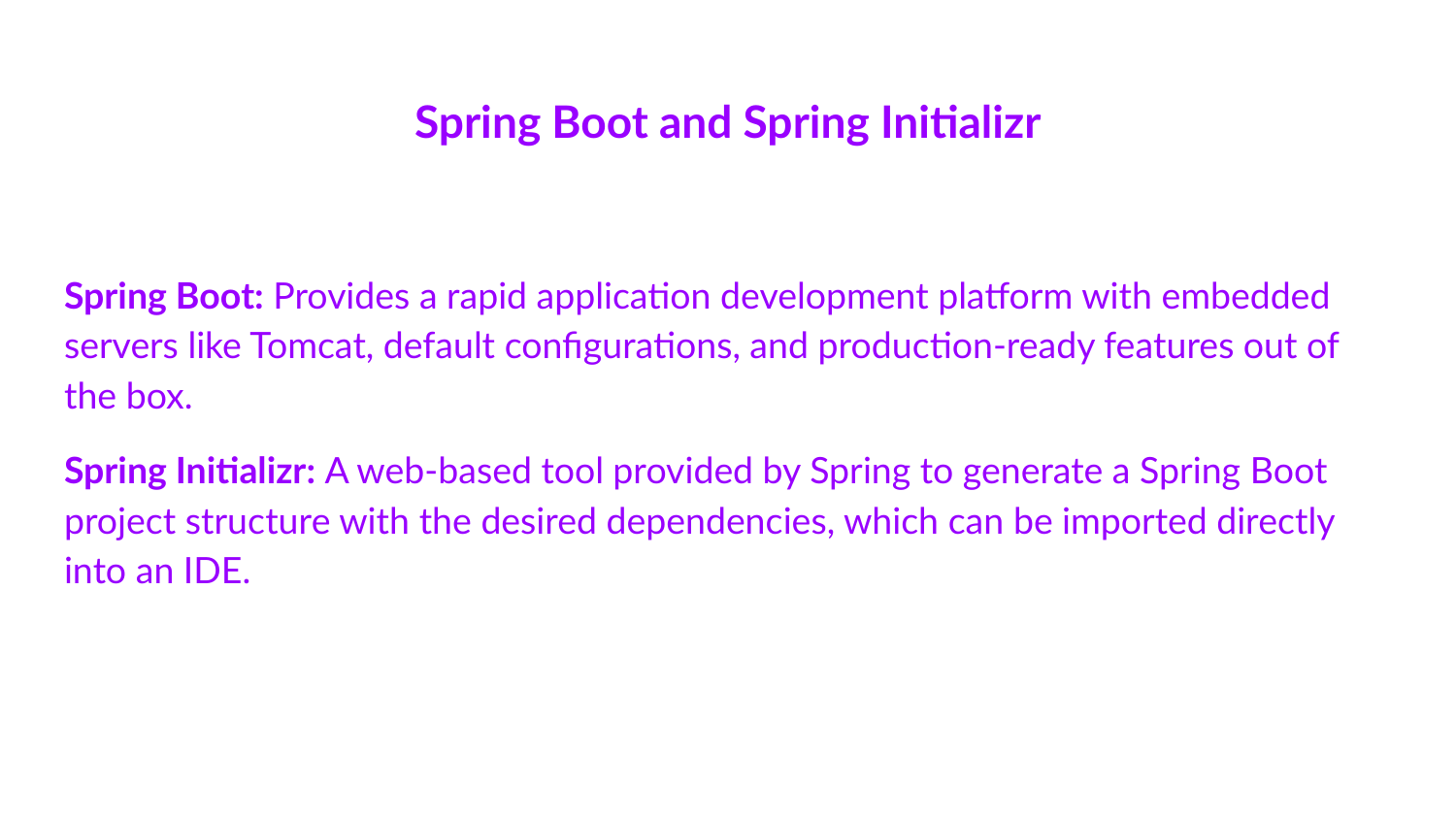

# Spring Boot and Spring Initializr

Spring Boot: Provides a rapid application development platform with embedded servers like Tomcat, default configurations, and production-ready features out of the box.
Spring Initializr: A web-based tool provided by Spring to generate a Spring Boot project structure with the desired dependencies, which can be imported directly into an IDE.